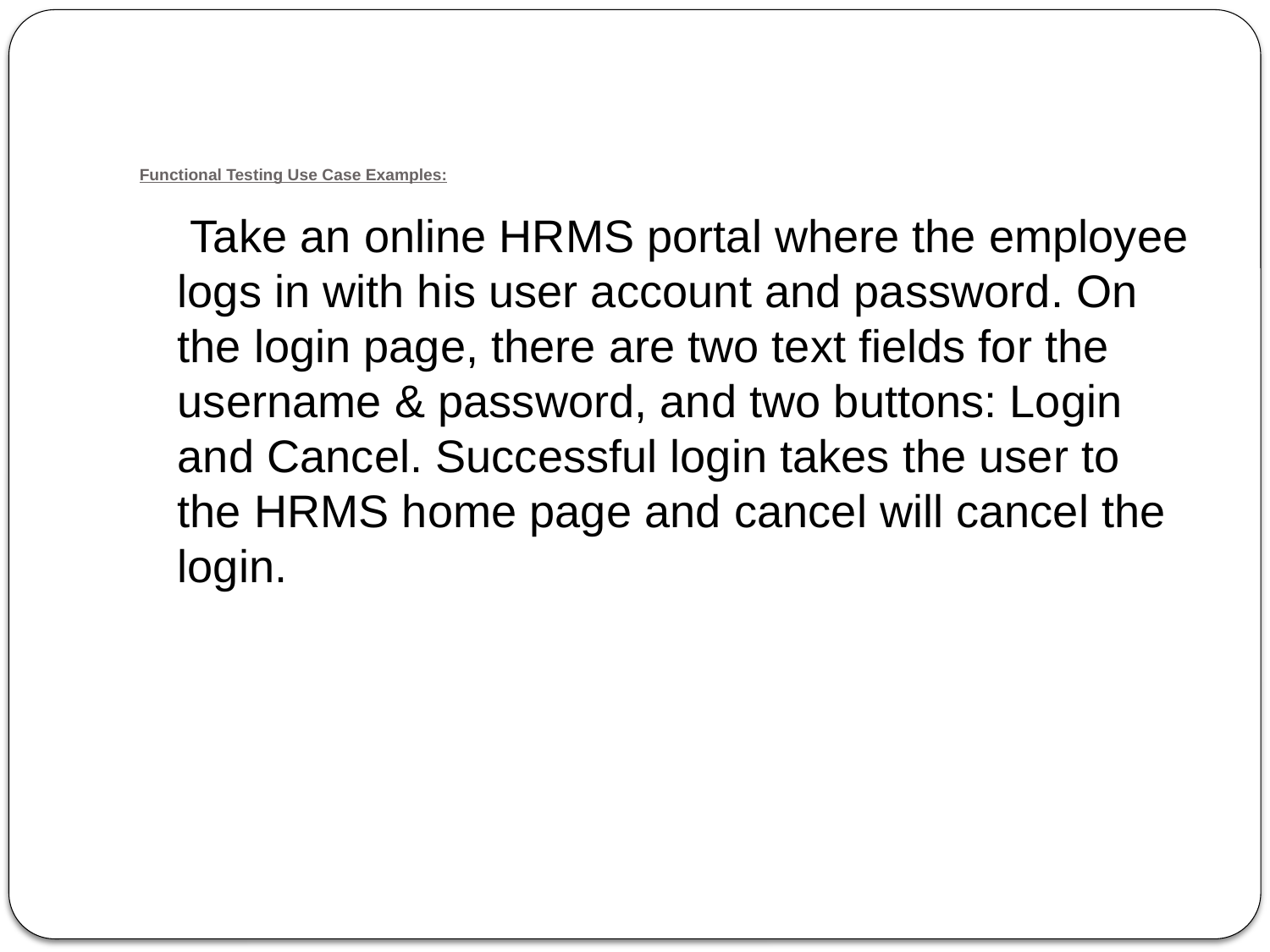

# Functional Testing Use Case Examples:
    Take an online HRMS portal where the employee logs in with his user account and password. On the login page, there are two text fields for the username & password, and two buttons: Login and Cancel. Successful login takes the user to the HRMS home page and cancel will cancel the login.